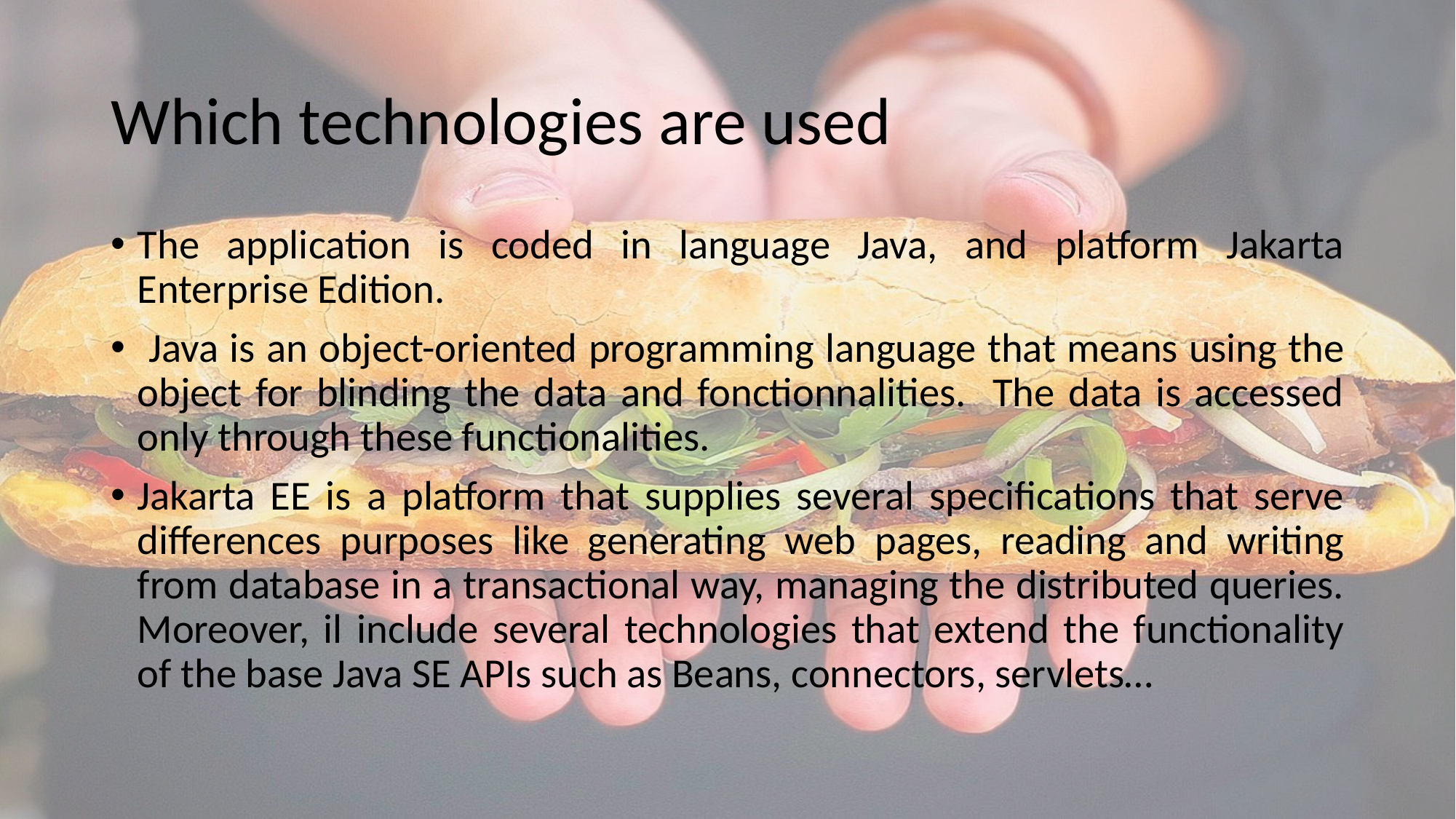

# Which technologies are used
The application is coded in language Java, and platform Jakarta Enterprise Edition.
 Java is an object-oriented programming language that means using the object for blinding the data and fonctionnalities.  The data is accessed only through these functionalities.
Jakarta EE is a platform that supplies several specifications that serve differences purposes like generating web pages, reading and writing from database in a transactional way, managing the distributed queries. Moreover, il include several technologies that extend the functionality of the base Java SE APIs such as Beans, connectors, servlets…